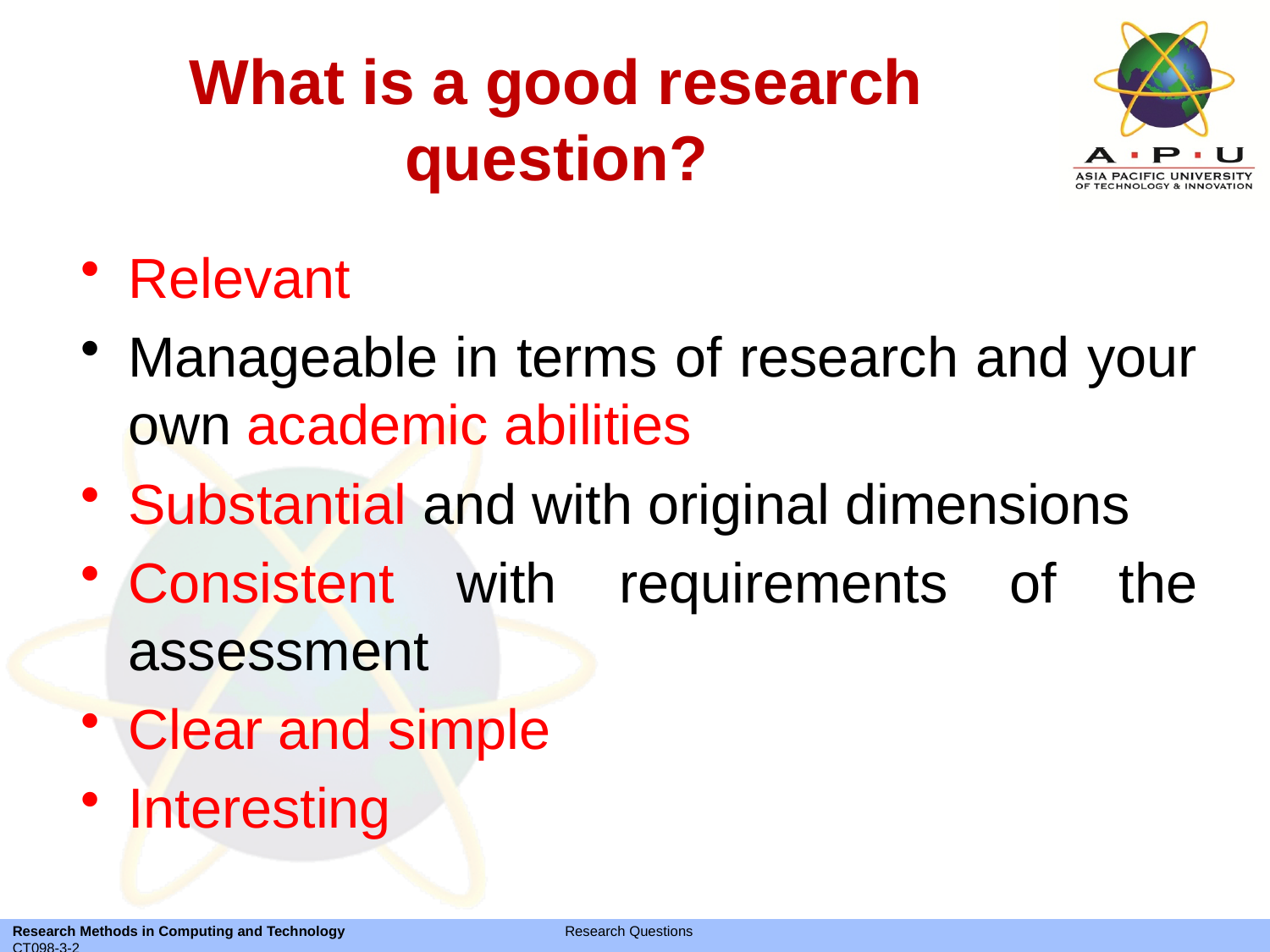

# What is a good research question?
Relevant
Manageable in terms of research and your own academic abilities
Substantial and with original dimensions
Consistent with requirements of the assessment
Clear and simple
Interesting